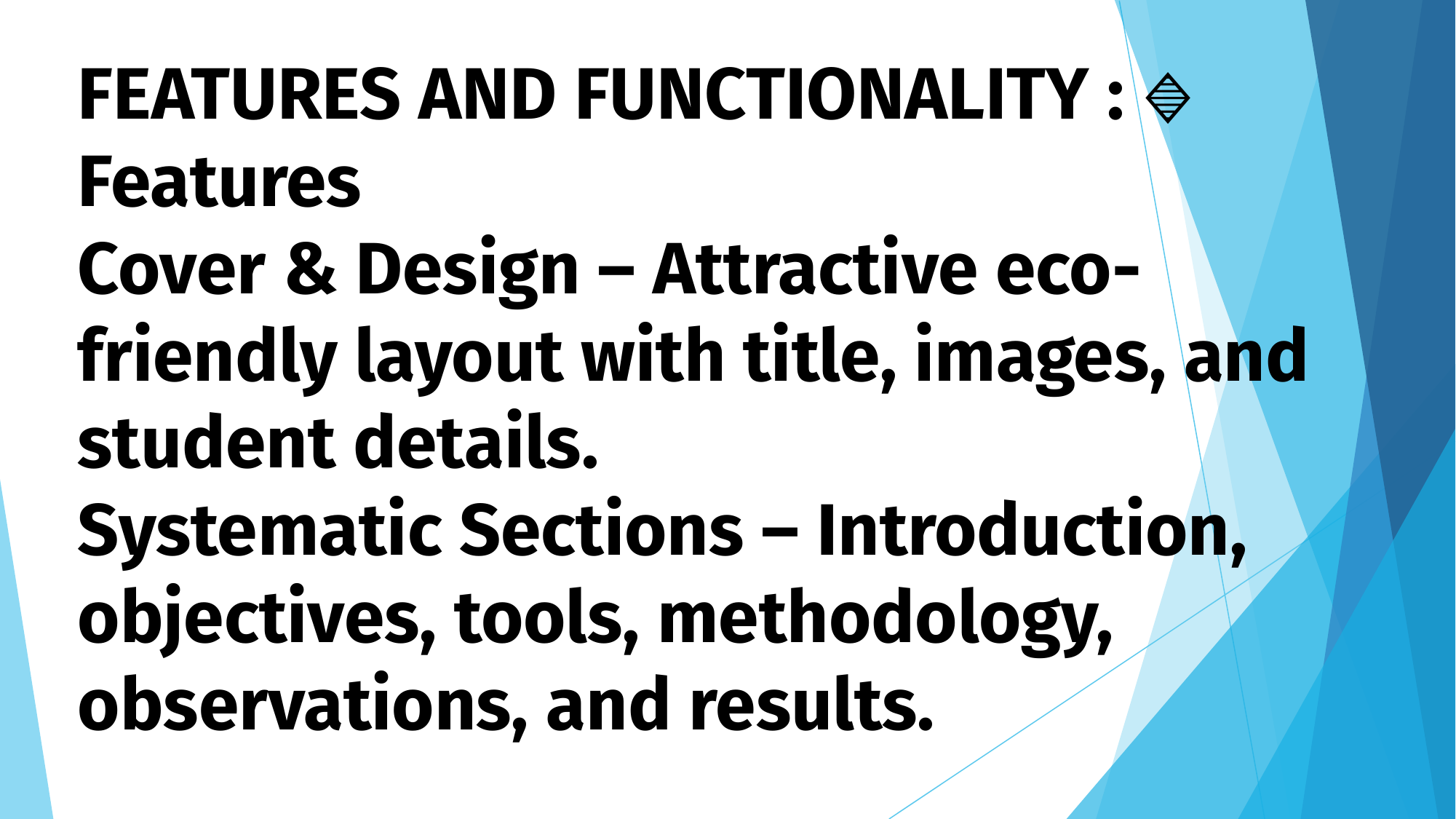

# FEATURES AND FUNCTIONALITY : 🔹 Features Cover & Design – Attractive eco-friendly layout with title, images, and student details. Systematic Sections – Introduction, objectives, tools, methodology, observations, and results.